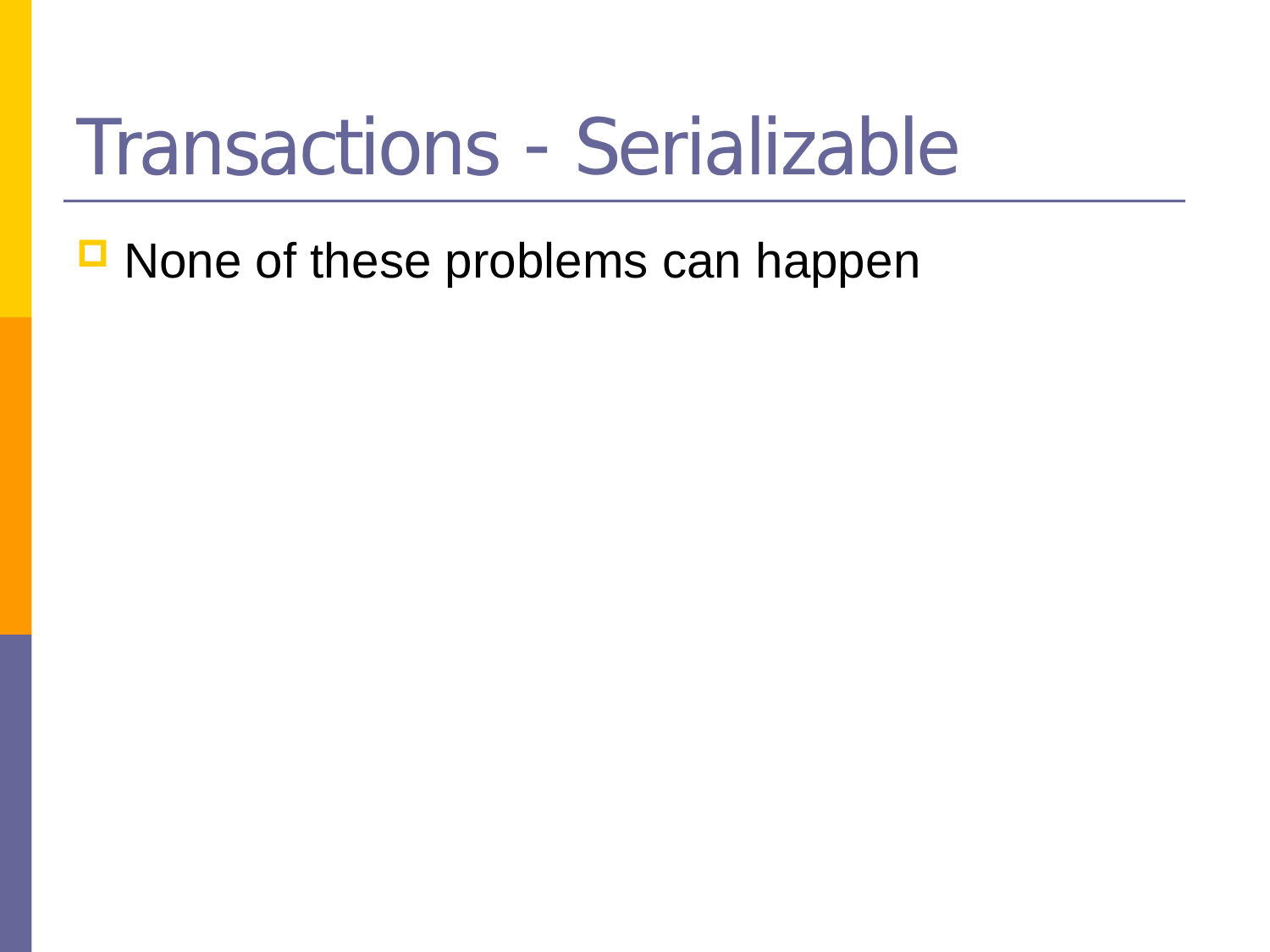

# Transactions - Serializable
None of these problems can happen